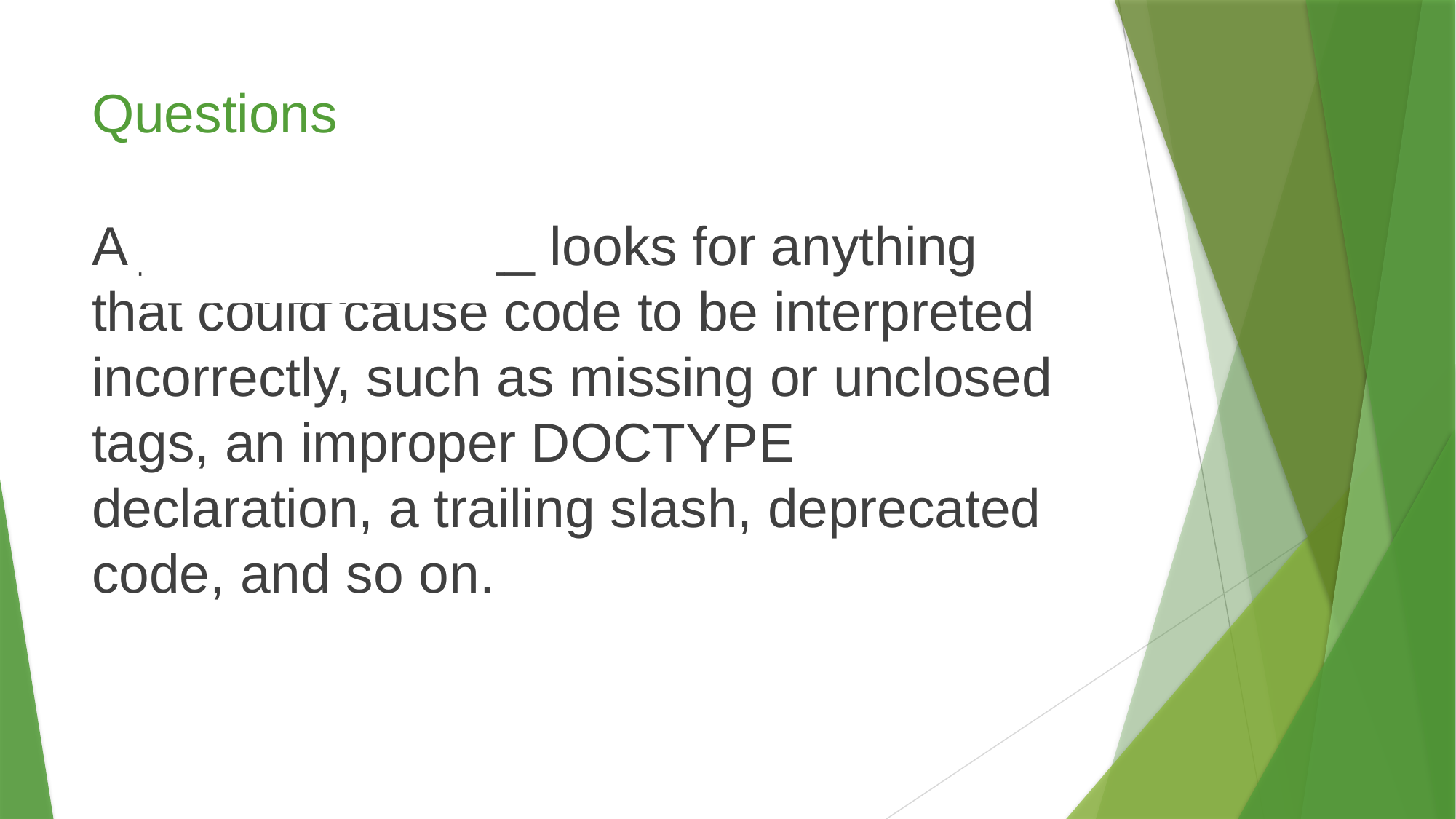

# Questions
A _____________ looks for anything that could cause code to be interpreted incorrectly, such as missing or unclosed tags, an improper DOCTYPE declaration, a trailing slash, deprecated code, and so on.
validator